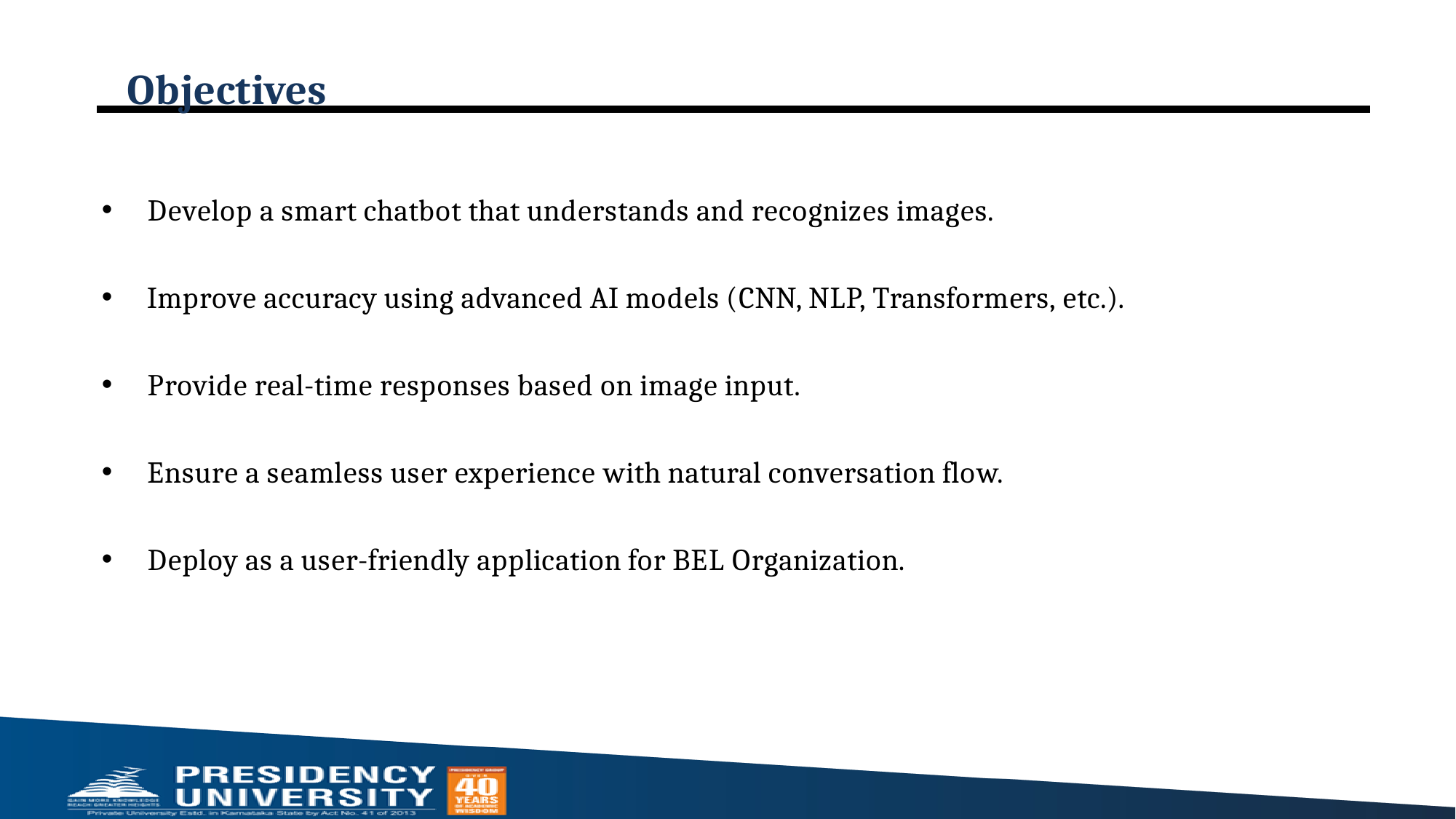

# Objectives
Develop a smart chatbot that understands and recognizes images.
Improve accuracy using advanced AI models (CNN, NLP, Transformers, etc.).
Provide real-time responses based on image input.
Ensure a seamless user experience with natural conversation flow.
Deploy as a user-friendly application for BEL Organization.